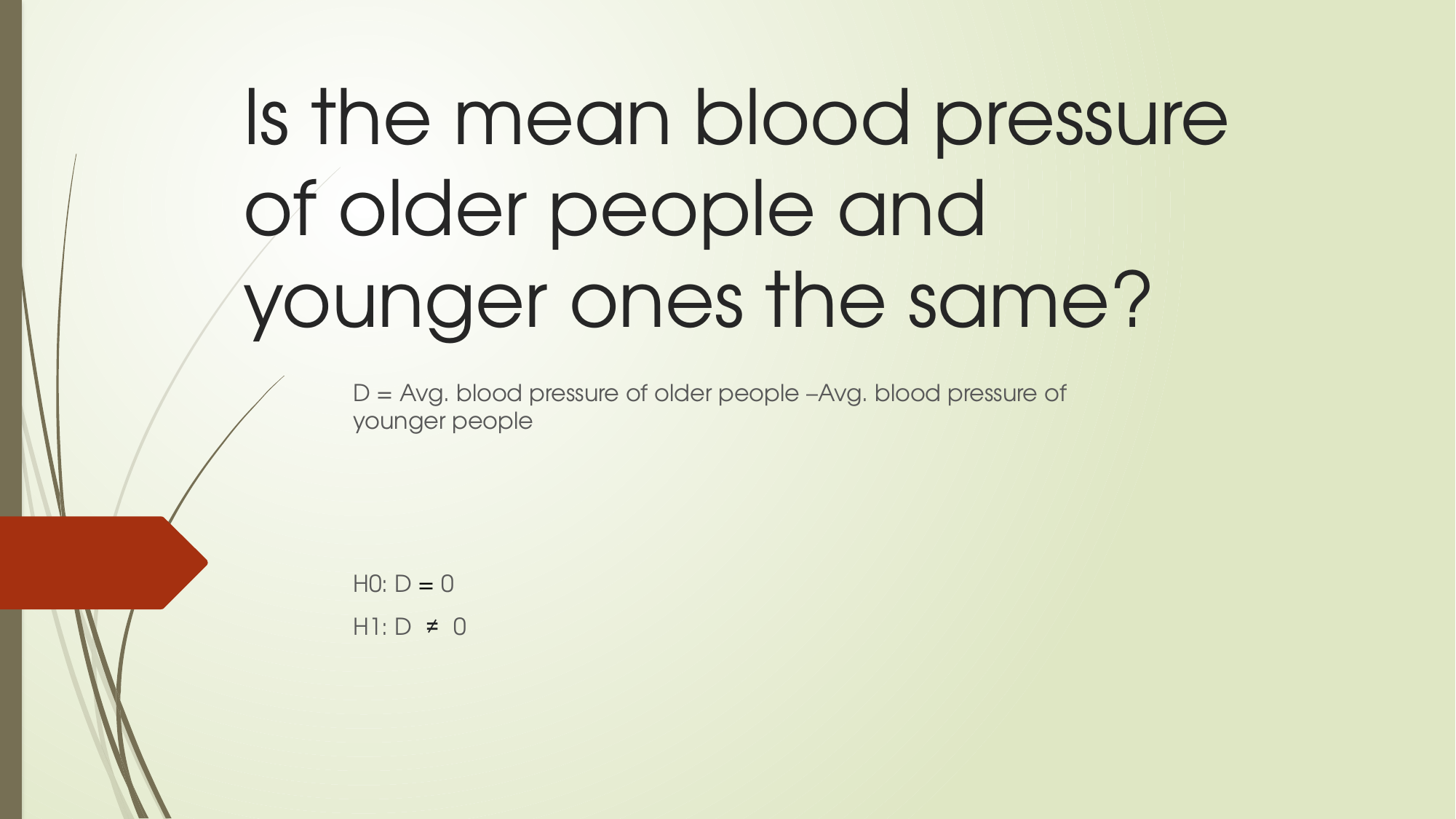

# Is the mean blood pressure of older people and younger ones the same?
D = Avg. blood pressure of older people –Avg. blood pressure of younger people

H0: D = 0
H1: D  ≠  0